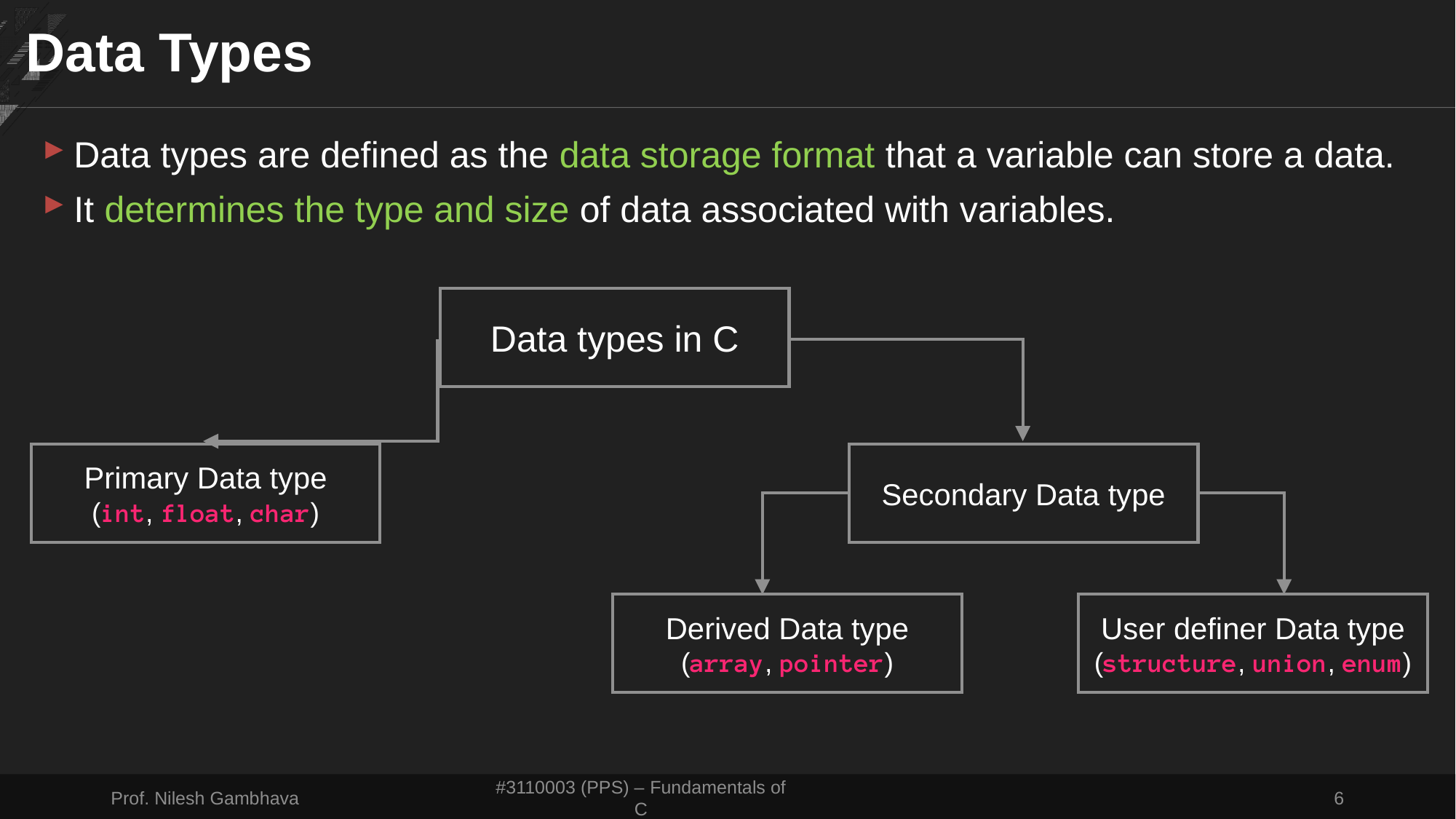

# Data Types
Data types are defined as the data storage format that a variable can store a data.
It determines the type and size of data associated with variables.
Data types in C
Primary Data type
(int, float, char)
Secondary Data type
Derived Data type
(array, pointer)
User definer Data type
(structure, union, enum)